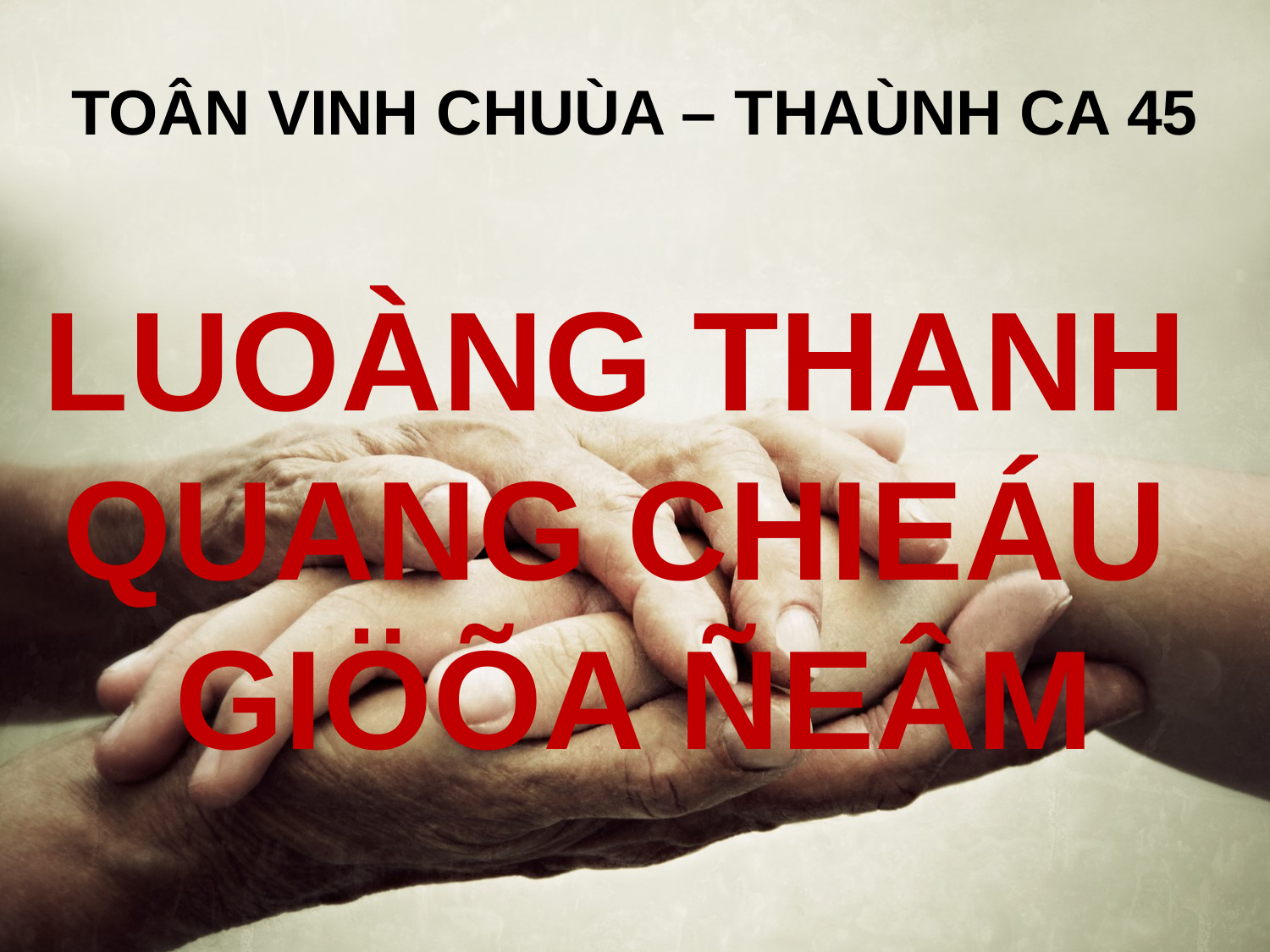

TOÂN VINH CHUÙA – THAÙNH CA 45
LUOÀNG THANH
QUANG CHIEÁU
GIÖÕA ÑEÂM